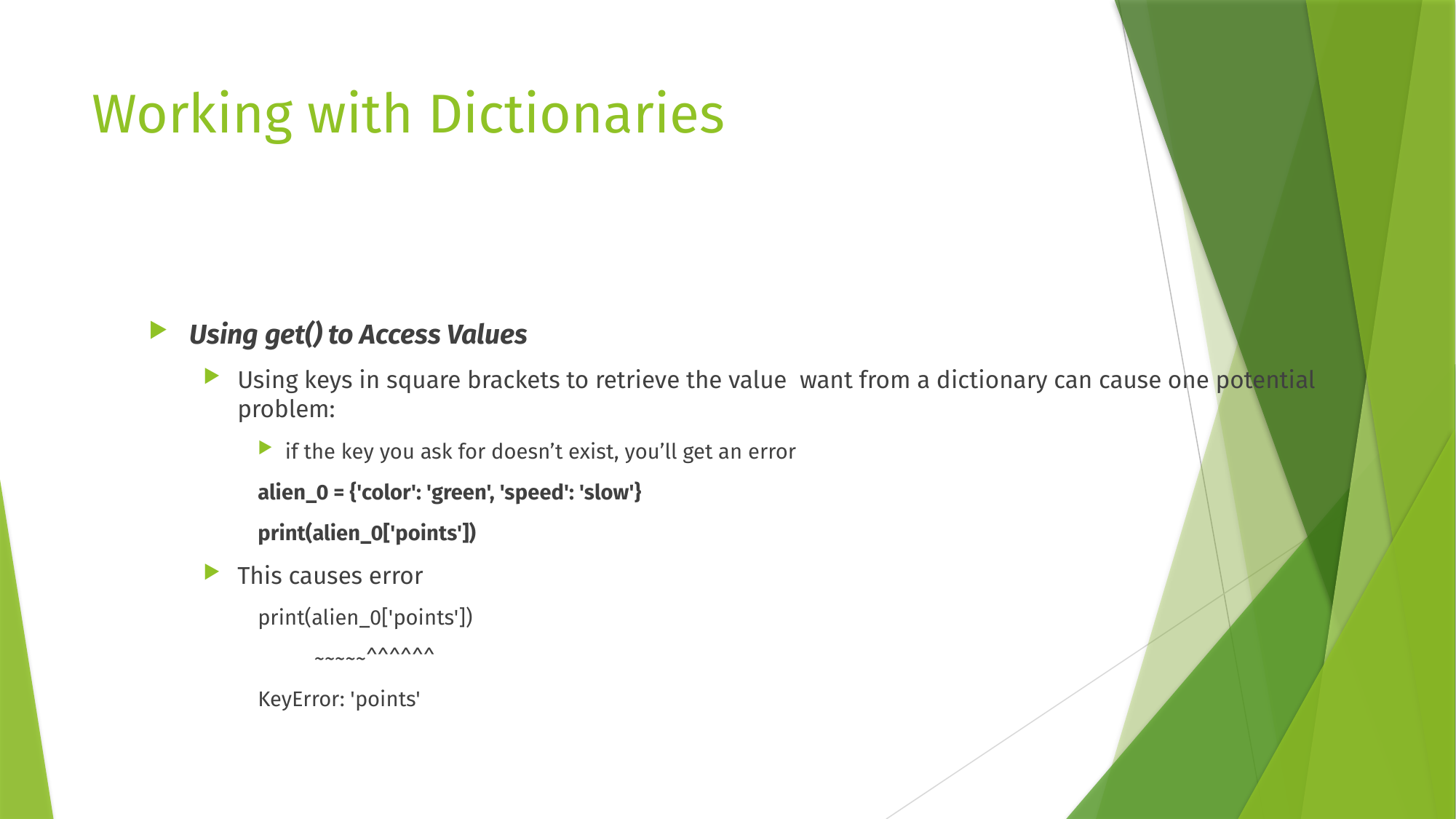

# Working with Dictionaries
Using get() to Access Values
Using keys in square brackets to retrieve the value  want from a dictionary can cause one potential problem:
if the key you ask for doesn’t exist, you’ll get an error
alien_0 = {'color': 'green', 'speed': 'slow'}
print(alien_0['points'])
This causes error
print(alien_0['points'])
          ~~~~~^^^^^^
KeyError: 'points'